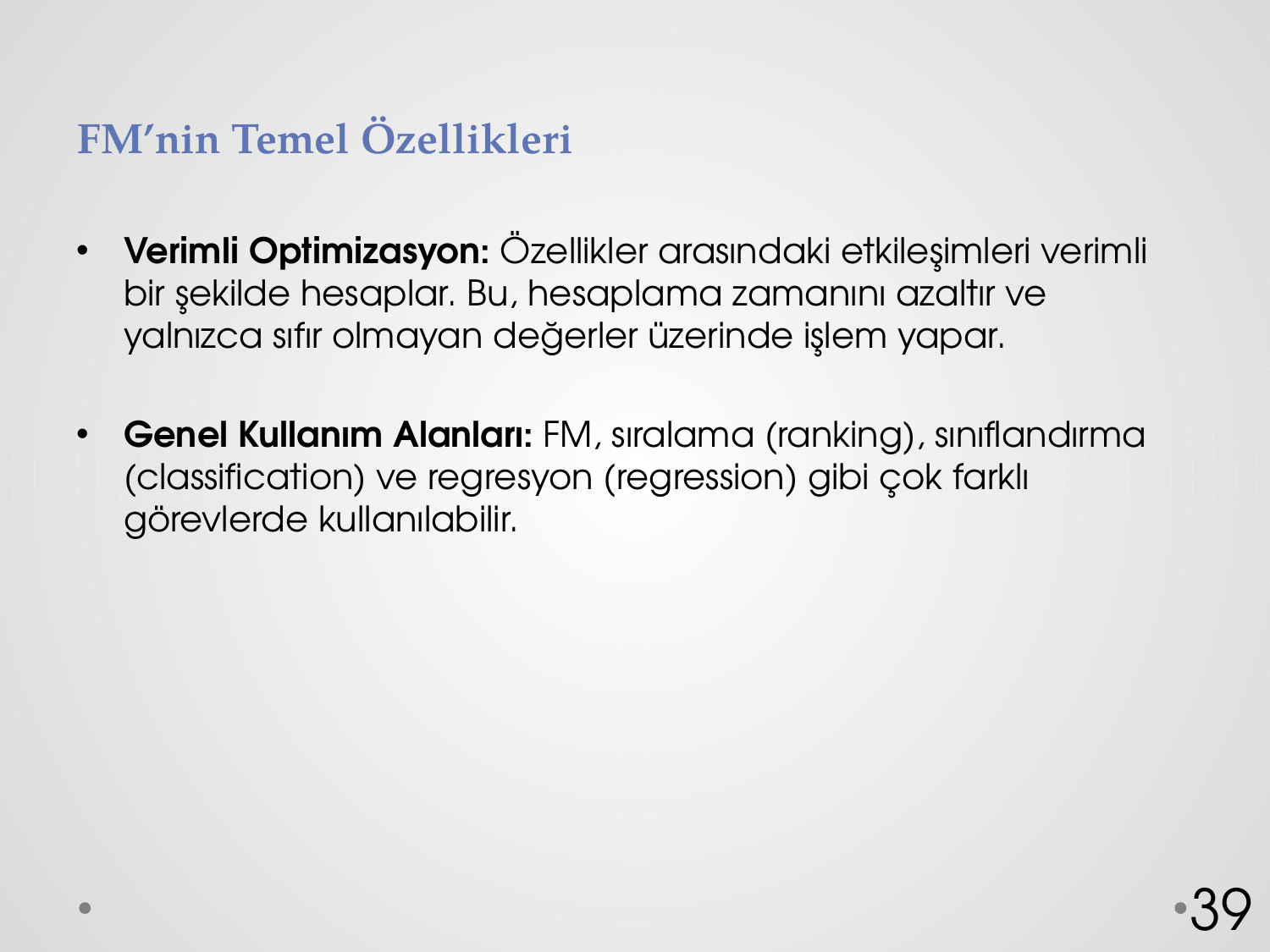

# FM’nin Temel Özellikleri
Verimli Optimizasyon: Özellikler arasındaki etkileşimleri verimli bir şekilde hesaplar. Bu, hesaplama zamanını azaltır ve yalnızca sıfır olmayan değerler üzerinde işlem yapar.

Genel Kullanım Alanları: FM, sıralama (ranking), sınıflandırma (classification) ve regresyon (regression) gibi çok farklı görevlerde kullanılabilir.

39